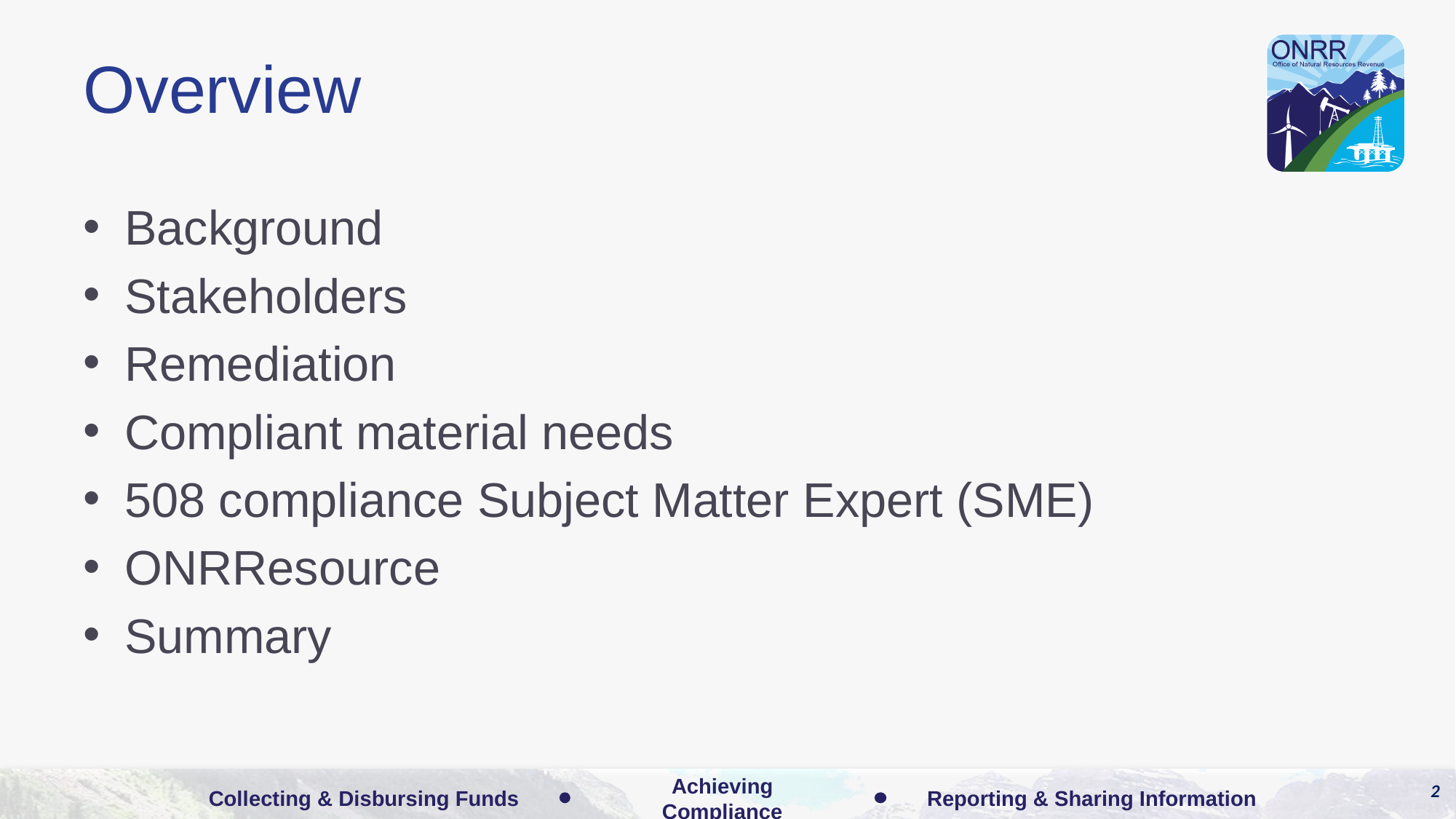

# Overview
Background
Stakeholders
Remediation
Compliant material needs
508 compliance Subject Matter Expert (SME)
ONRResource
Summary

2